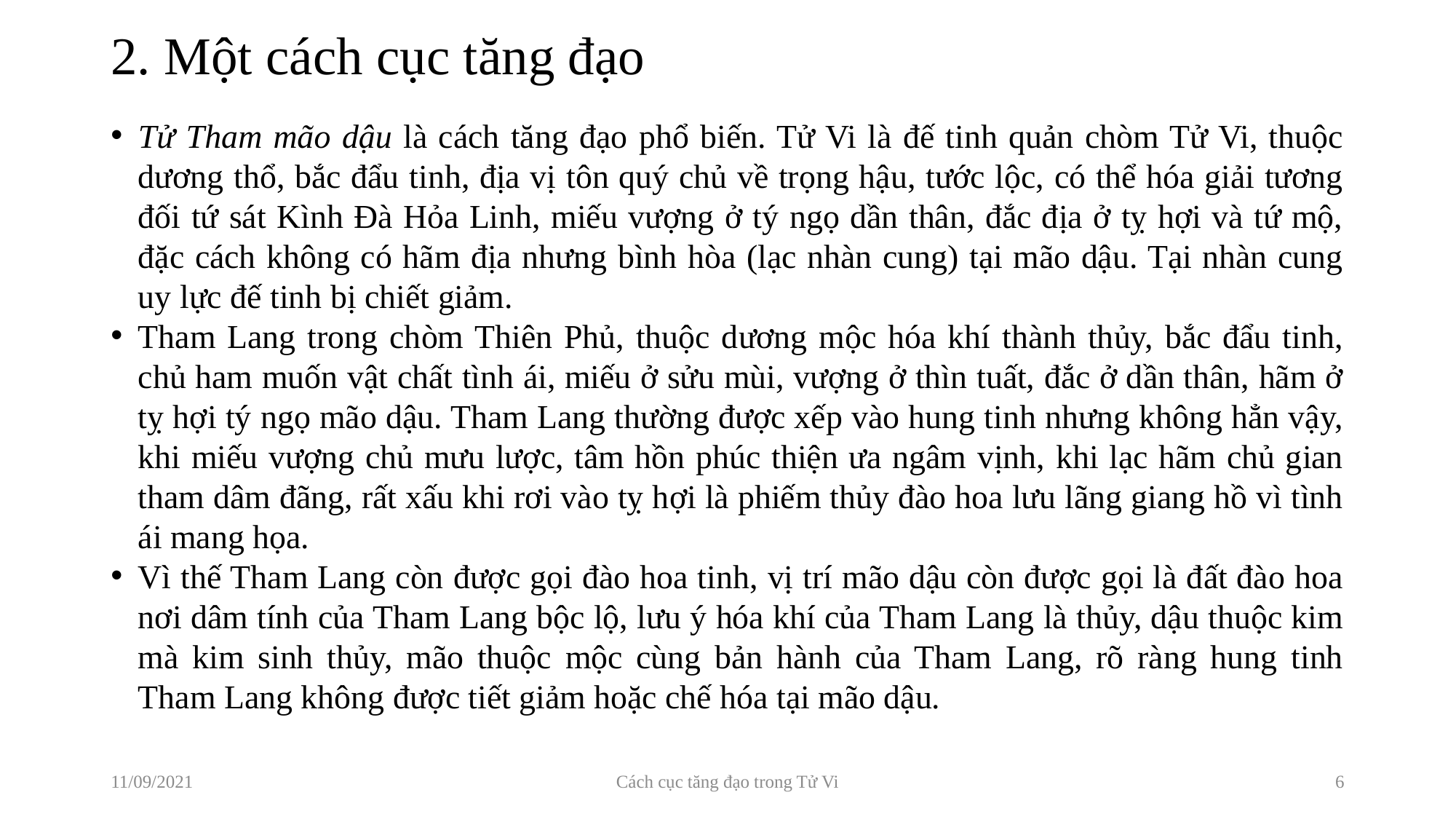

# 2. Một cách cục tăng đạo
Tử Tham mão dậu là cách tăng đạo phổ biến. Tử Vi là đế tinh quản chòm Tử Vi, thuộc dương thổ, bắc đẩu tinh, địa vị tôn quý chủ về trọng hậu, tước lộc, có thể hóa giải tương đối tứ sát Kình Đà Hỏa Linh, miếu vượng ở tý ngọ dần thân, đắc địa ở tỵ hợi và tứ mộ, đặc cách không có hãm địa nhưng bình hòa (lạc nhàn cung) tại mão dậu. Tại nhàn cung uy lực đế tinh bị chiết giảm.
Tham Lang trong chòm Thiên Phủ, thuộc dương mộc hóa khí thành thủy, bắc đẩu tinh, chủ ham muốn vật chất tình ái, miếu ở sửu mùi, vượng ở thìn tuất, đắc ở dần thân, hãm ở tỵ hợi tý ngọ mão dậu. Tham Lang thường được xếp vào hung tinh nhưng không hẳn vậy, khi miếu vượng chủ mưu lược, tâm hồn phúc thiện ưa ngâm vịnh, khi lạc hãm chủ gian tham dâm đãng, rất xấu khi rơi vào tỵ hợi là phiếm thủy đào hoa lưu lãng giang hồ vì tình ái mang họa.
Vì thế Tham Lang còn được gọi đào hoa tinh, vị trí mão dậu còn được gọi là đất đào hoa nơi dâm tính của Tham Lang bộc lộ, lưu ý hóa khí của Tham Lang là thủy, dậu thuộc kim mà kim sinh thủy, mão thuộc mộc cùng bản hành của Tham Lang, rõ ràng hung tinh Tham Lang không được tiết giảm hoặc chế hóa tại mão dậu.
11/09/2021
Cách cục tăng đạo trong Tử Vi
6